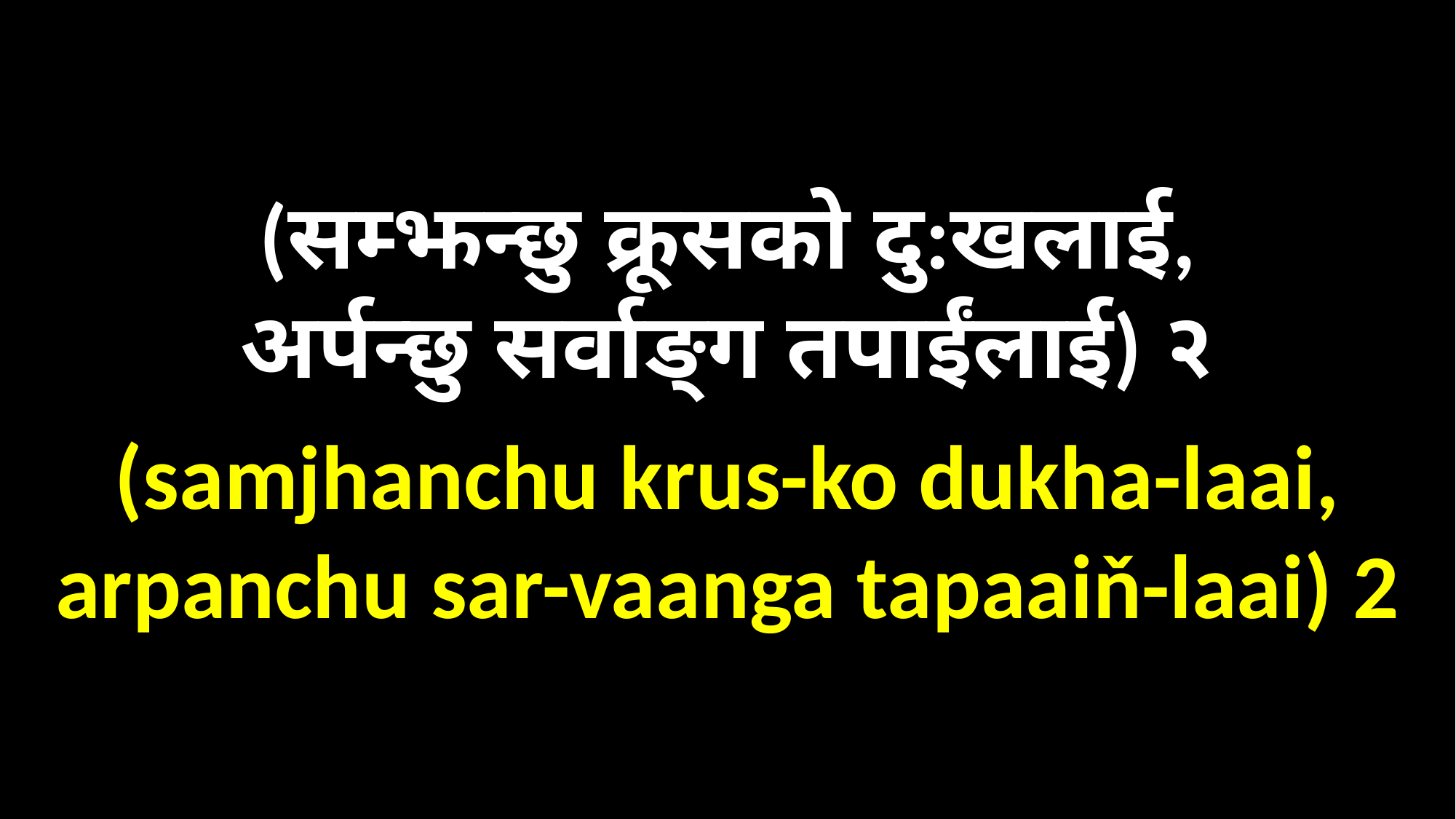

(सम्झन्छु क्रूसको दु:खलाई,
अर्पन्छु सर्वाङ्ग तपाईंलाई) २

(samjhanchu krus-ko dukha-laai,
arpanchu sar-vaanga tapaaiň-laai) 2